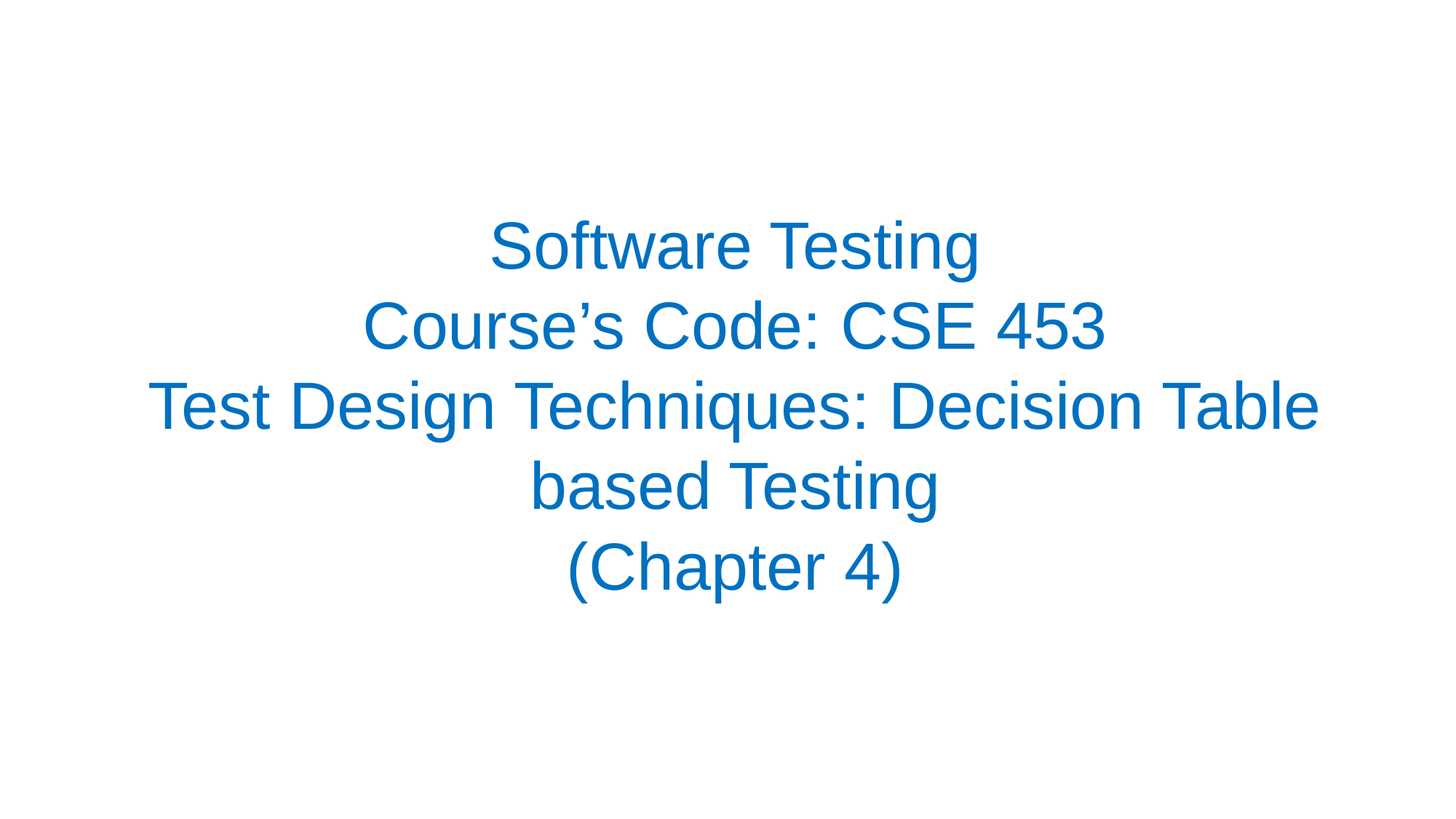

# Software Testing Course’s Code: CSE 453 Test Design Techniques: Decision Table based Testing (Chapter 4)